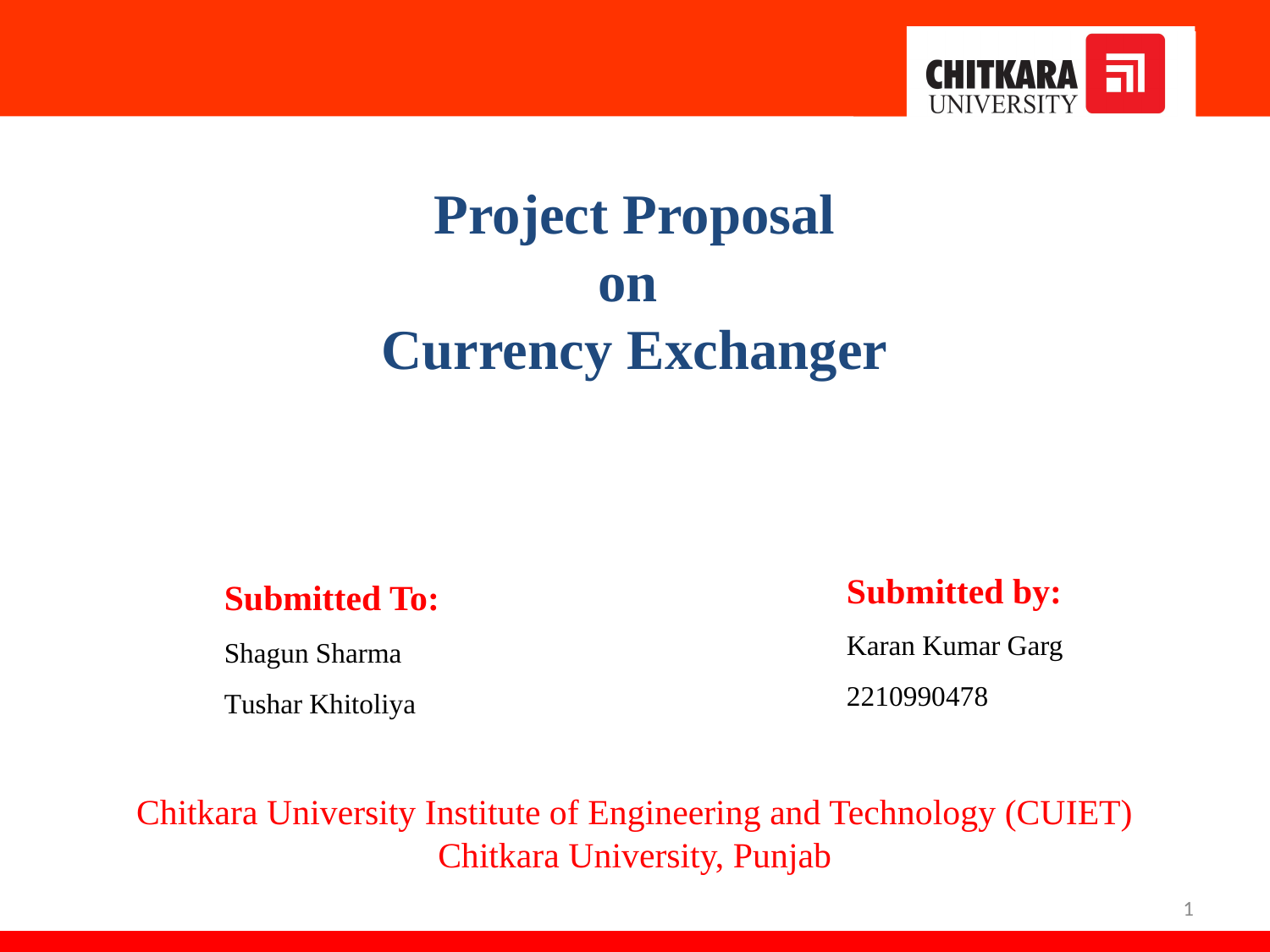

# Project Proposal
on 
Currency Exchanger

Submitted by:
Karan Kumar Garg
2210990478
Submitted To:
Shagun Sharma
Tushar Khitoliya
Chitkara University Institute of Engineering and Technology (CUIET)
Chitkara University, Punjab

1